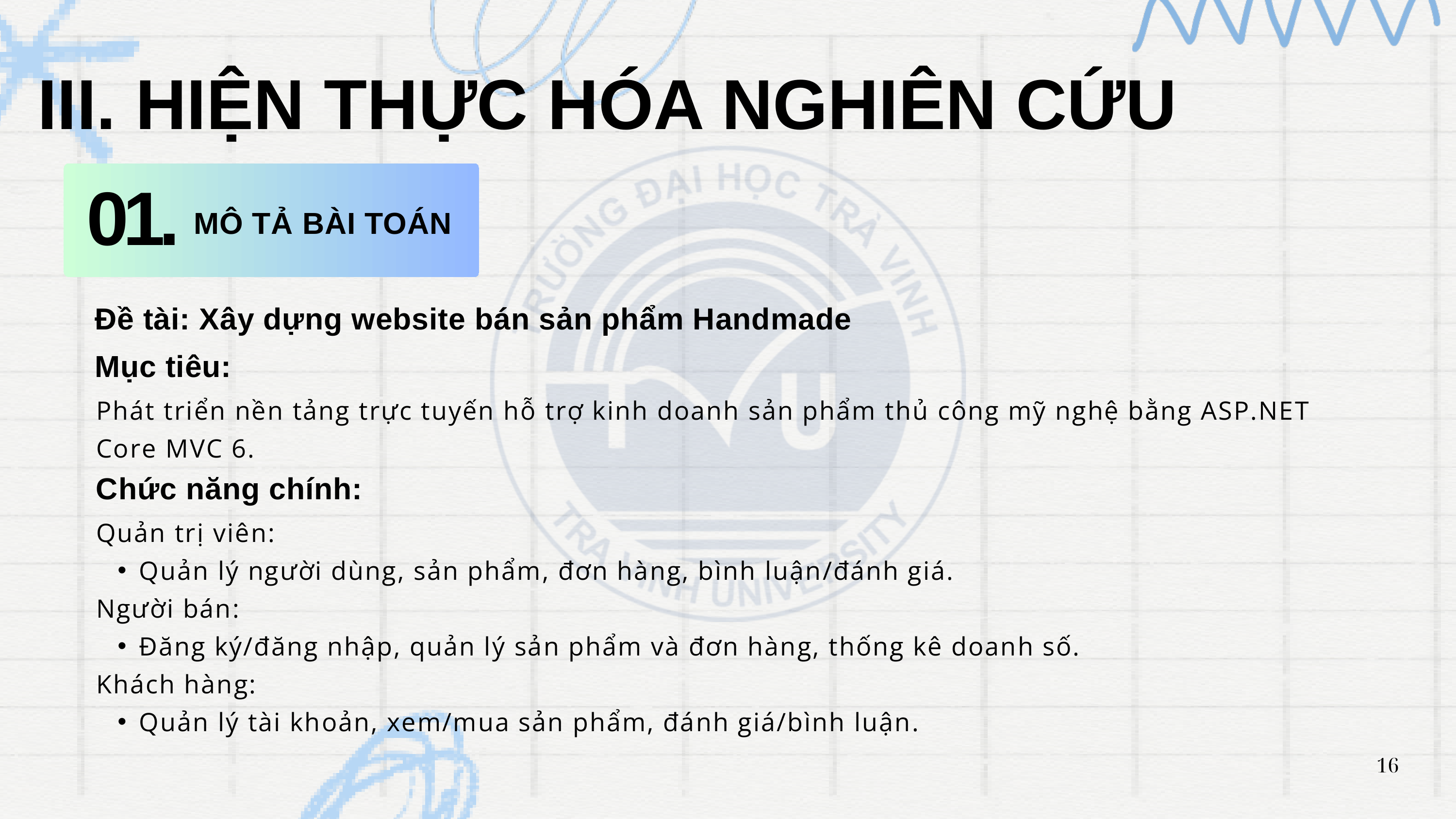

III. HIỆN THỰC HÓA NGHIÊN CỨU

01.
MÔ TẢ BÀI TOÁN
Đề tài: Xây dựng website bán sản phẩm Handmade
Mục tiêu:
Phát triển nền tảng trực tuyến hỗ trợ kinh doanh sản phẩm thủ công mỹ nghệ bằng ASP.NET Core MVC 6.
Chức năng chính:
Quản trị viên:
Quản lý người dùng, sản phẩm, đơn hàng, bình luận/đánh giá.
Người bán:
Đăng ký/đăng nhập, quản lý sản phẩm và đơn hàng, thống kê doanh số.
Khách hàng:
Quản lý tài khoản, xem/mua sản phẩm, đánh giá/bình luận.

16